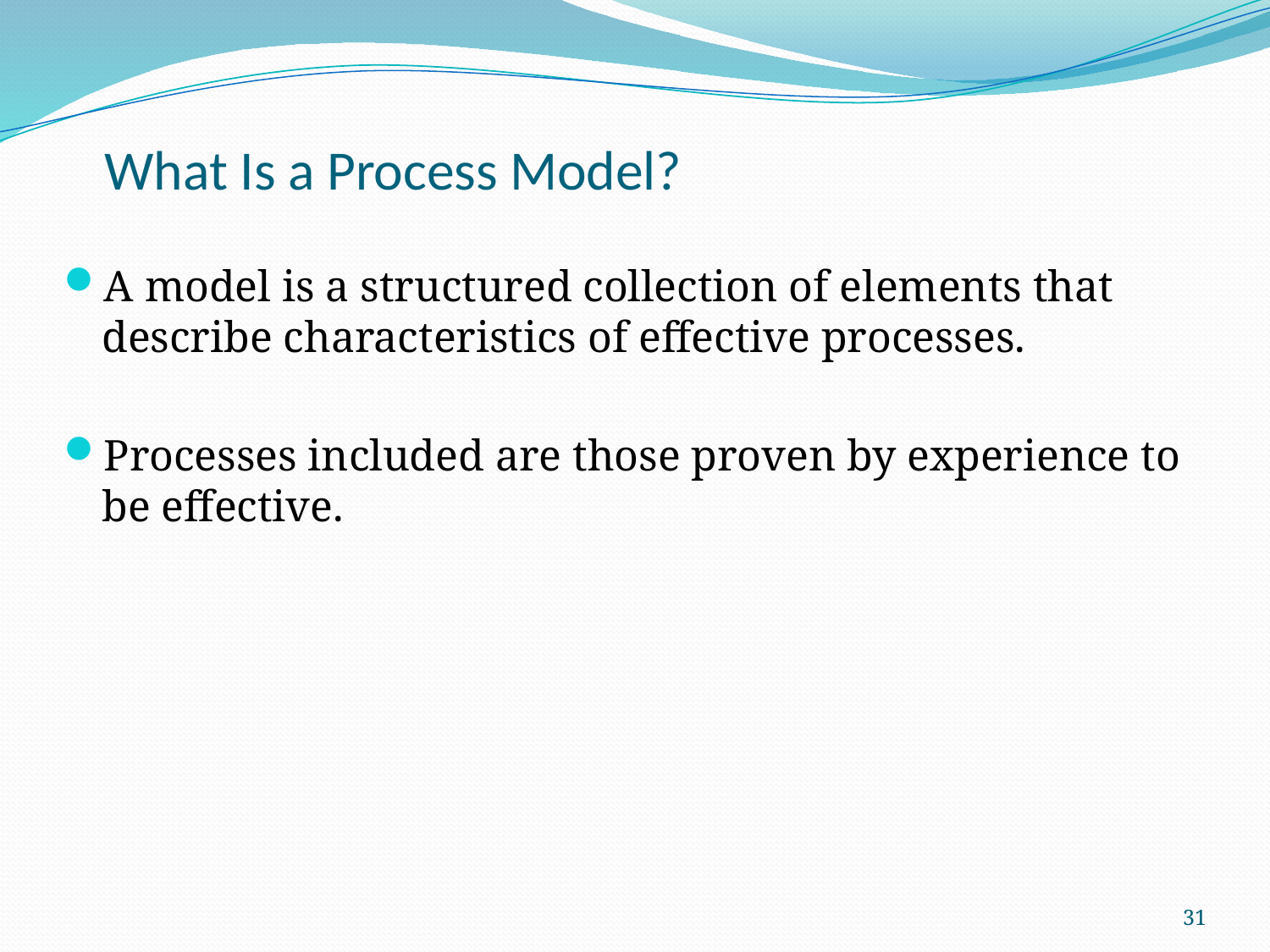

# What Is a Process Model?
A model is a structured collection of elements that describe characteristics of effective processes.

Processes included are those proven by experience to be effective.

31